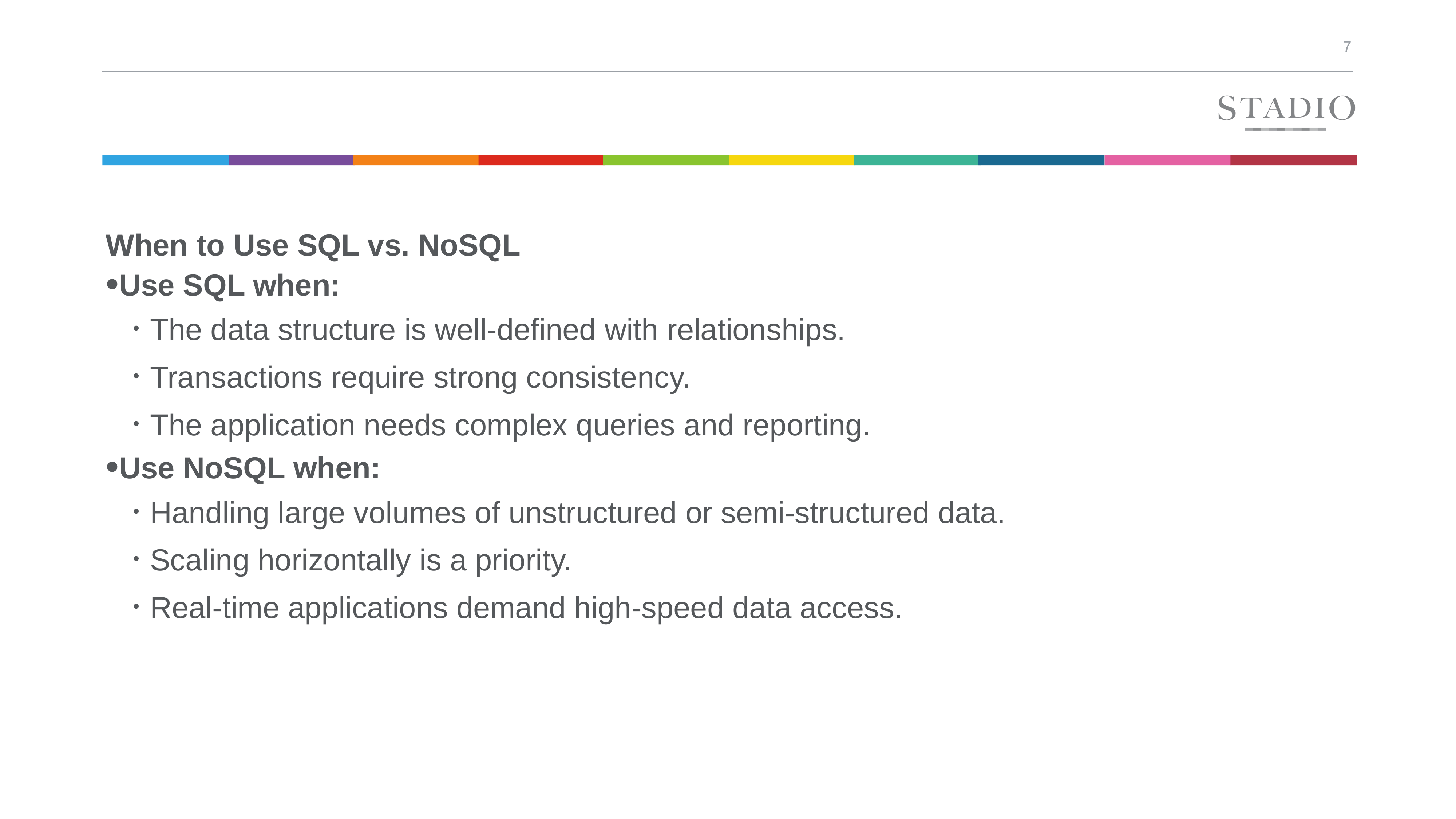

When to Use SQL vs. NoSQL
Use SQL when:
The data structure is well-defined with relationships.
Transactions require strong consistency.
The application needs complex queries and reporting.
Use NoSQL when:
Handling large volumes of unstructured or semi-structured data.
Scaling horizontally is a priority.
Real-time applications demand high-speed data access.